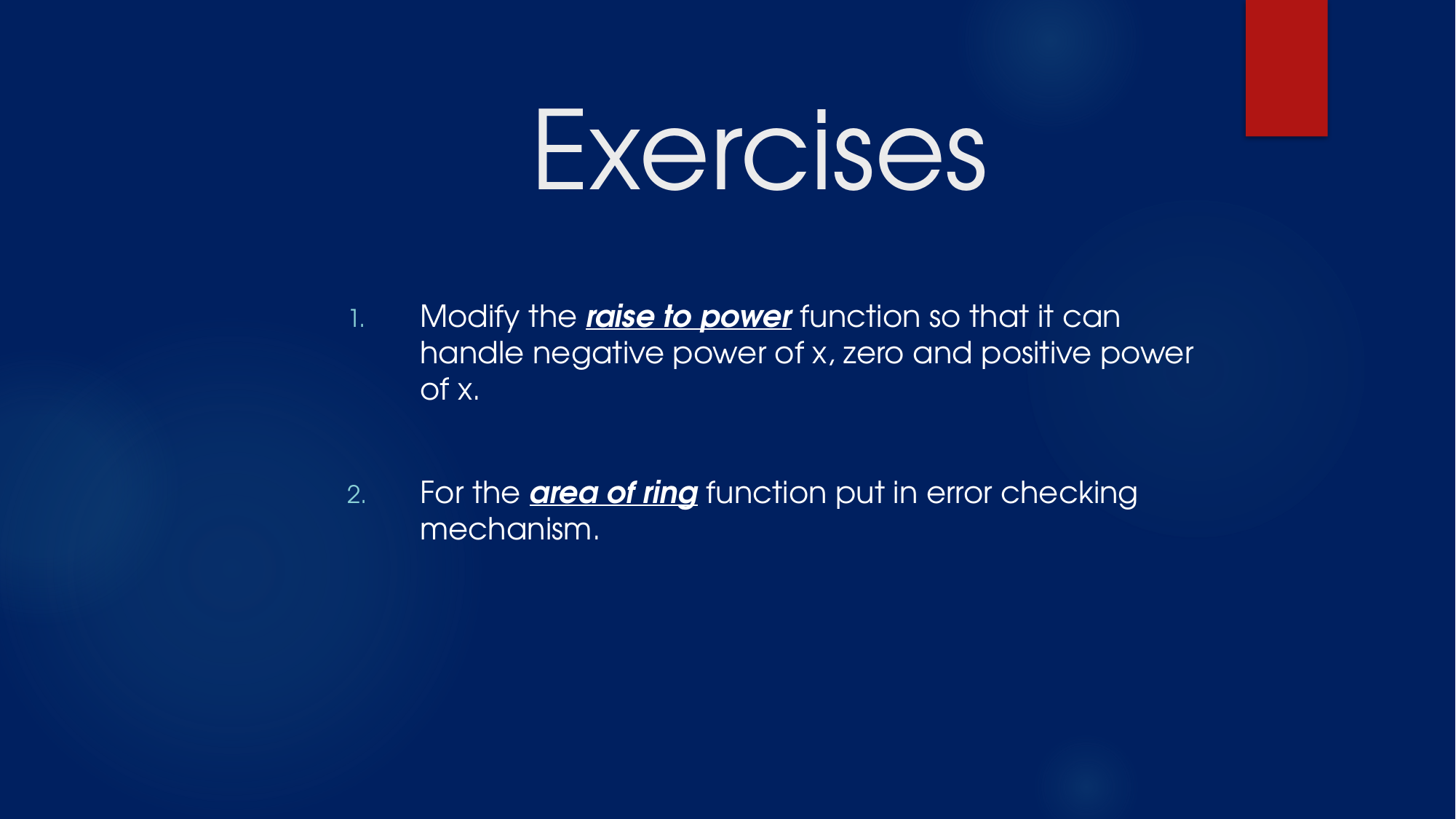

# Exercises
Modify the raise to power function so that it can handle negative power of x, zero and positive power of x.

For the area of ring function put in error checking mechanism.